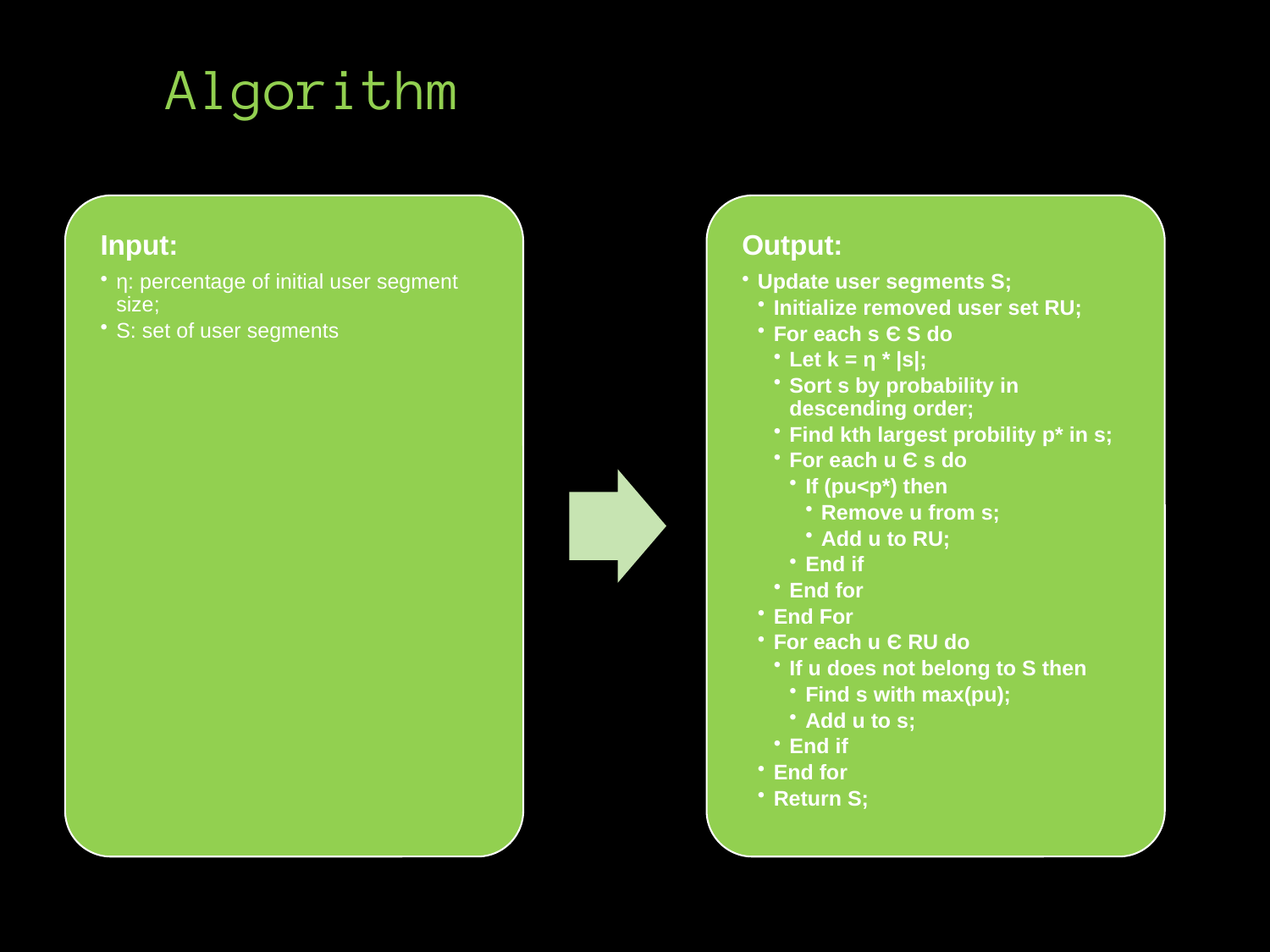

# Algorithm
Input:
η: percentage of initial user segment size;
S: set of user segments

Output:
Update user segments S;
Initialize removed user set RU;
For each s Є S do
Let k = η * |s|;
Sort s by probability in descending order;
Find kth largest probility p* in s;
For each u Є s do
If (pu<p*) then
Remove u from s;
Add u to RU;
End if
End for
End For
For each u Є RU do
If u does not belong to S then
Find s with max(pu);
Add u to s;
End if
End for
Return S;